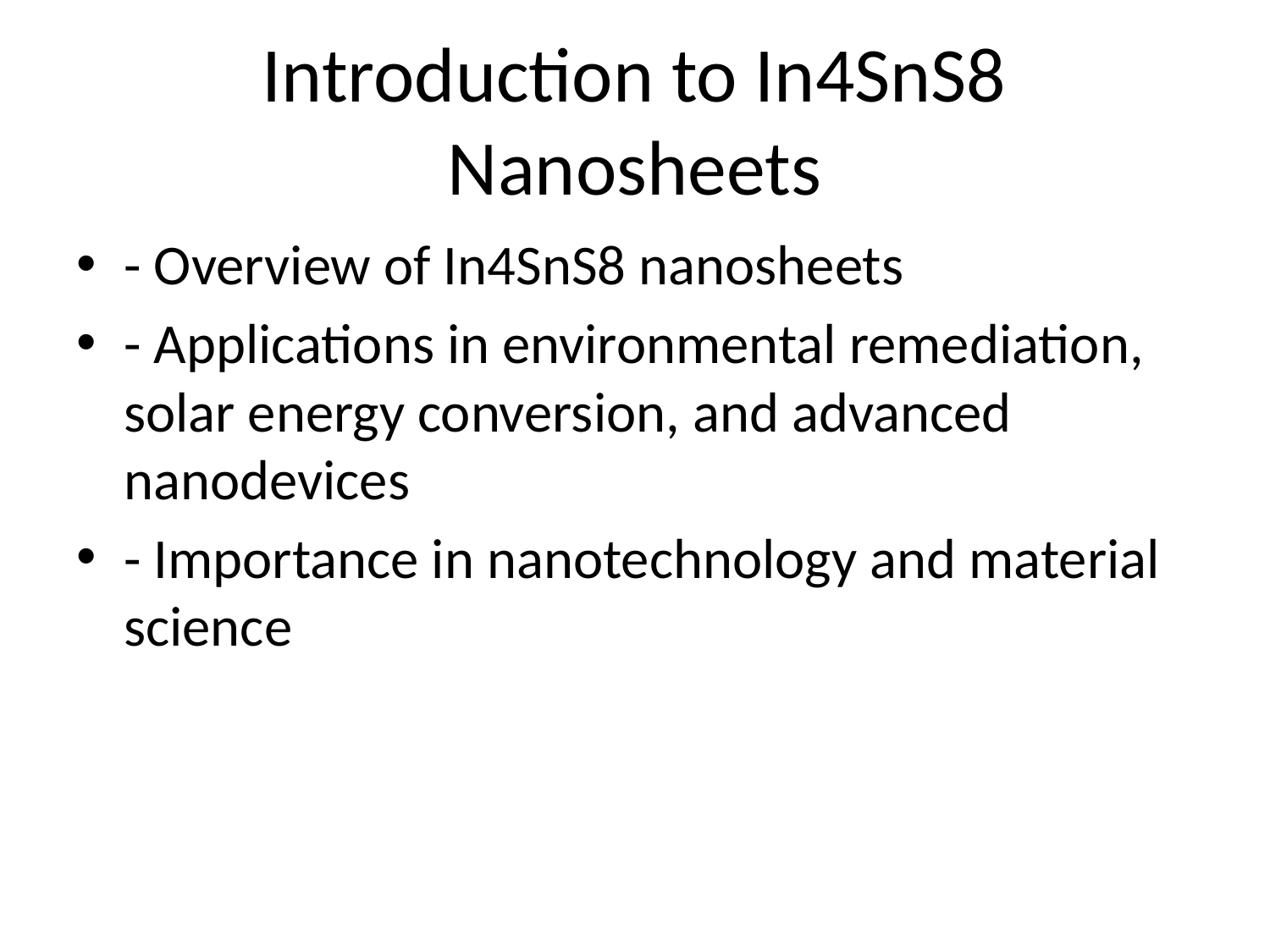

# Introduction to In4SnS8 Nanosheets
- Overview of In4SnS8 nanosheets
- Applications in environmental remediation, solar energy conversion, and advanced nanodevices
- Importance in nanotechnology and material science